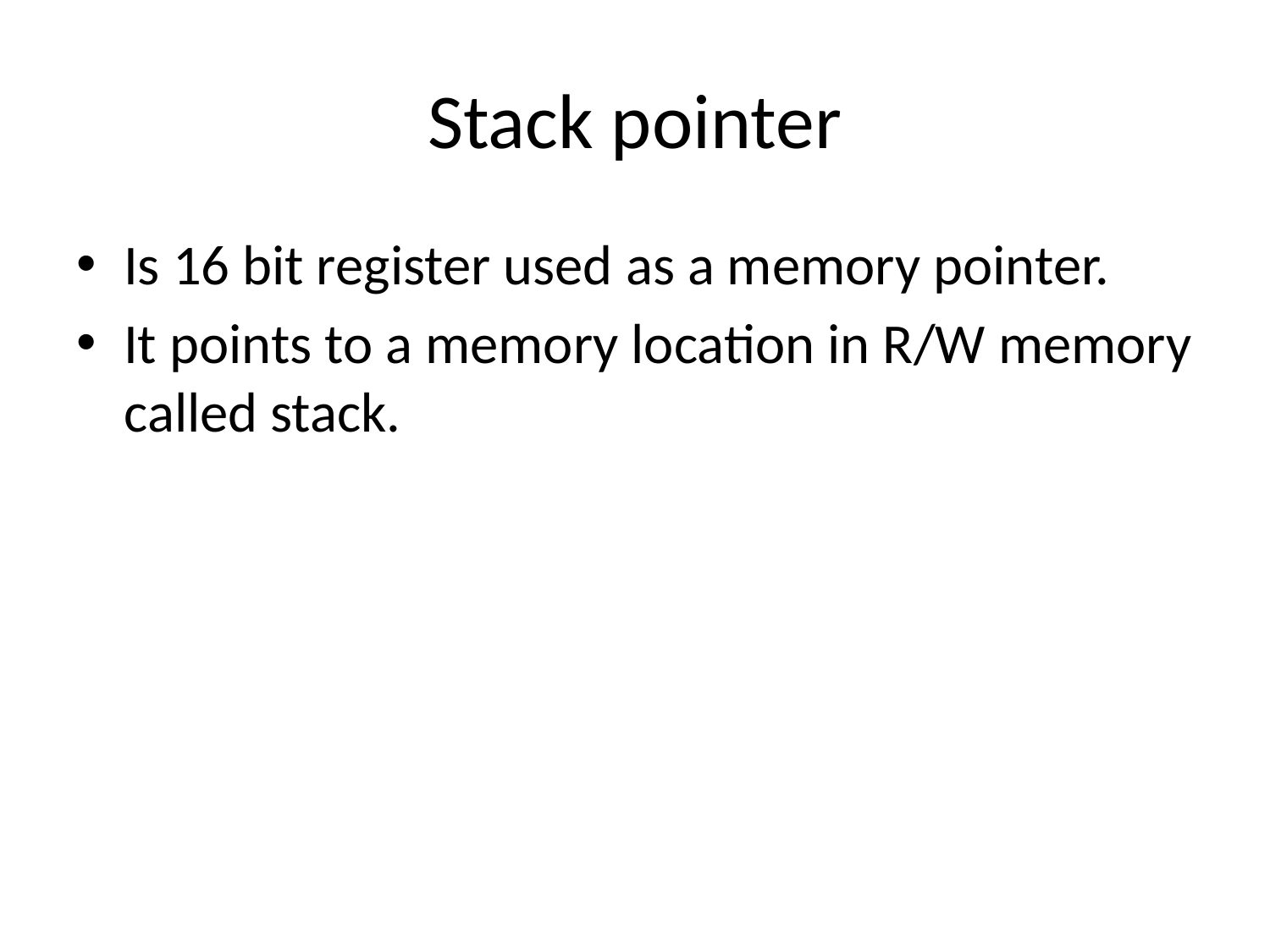

# Stack pointer
Is 16 bit register used as a memory pointer.
It points to a memory location in R/W memory called stack.